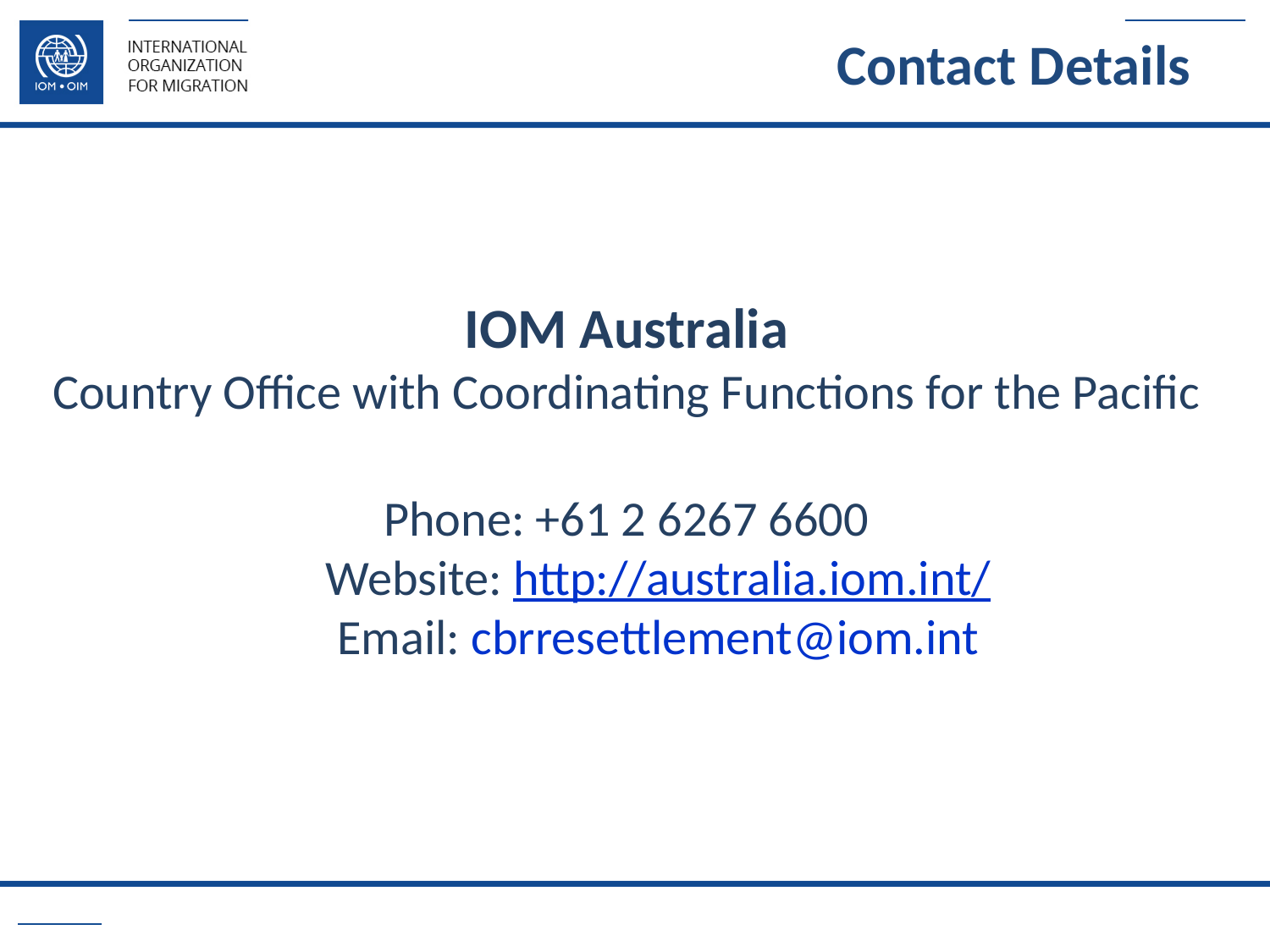

Contact Details
IOM Australia
Country Office with Coordinating Functions for the Pacific
Phone: +61 2 6267 6600
Website: http://australia.iom.int/
Email: cbrresettlement@iom.int